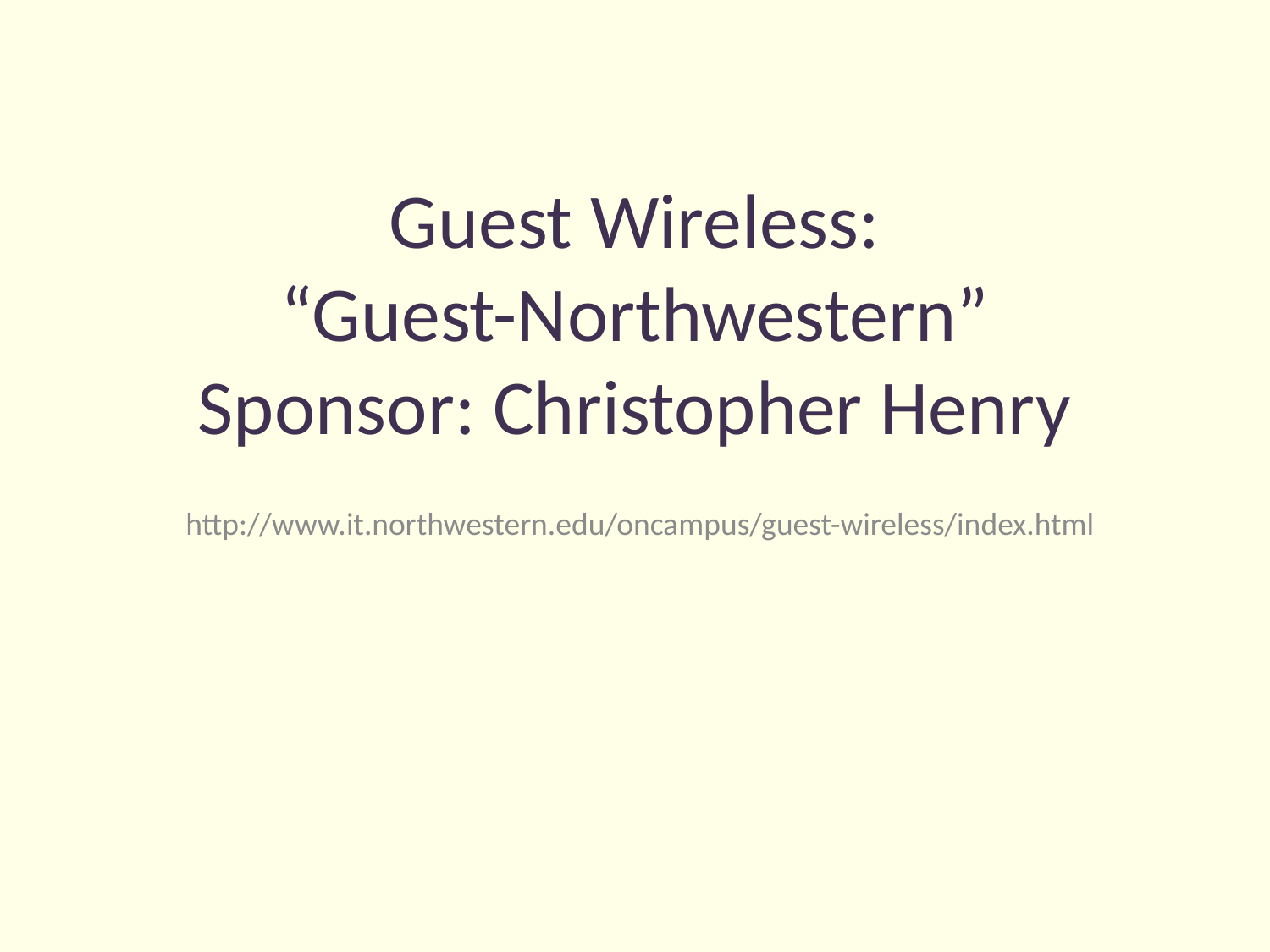

# Guest Wireless: “Guest-Northwestern” Sponsor: Christopher Henry
http://www.it.northwestern.edu/oncampus/guest-wireless/index.html